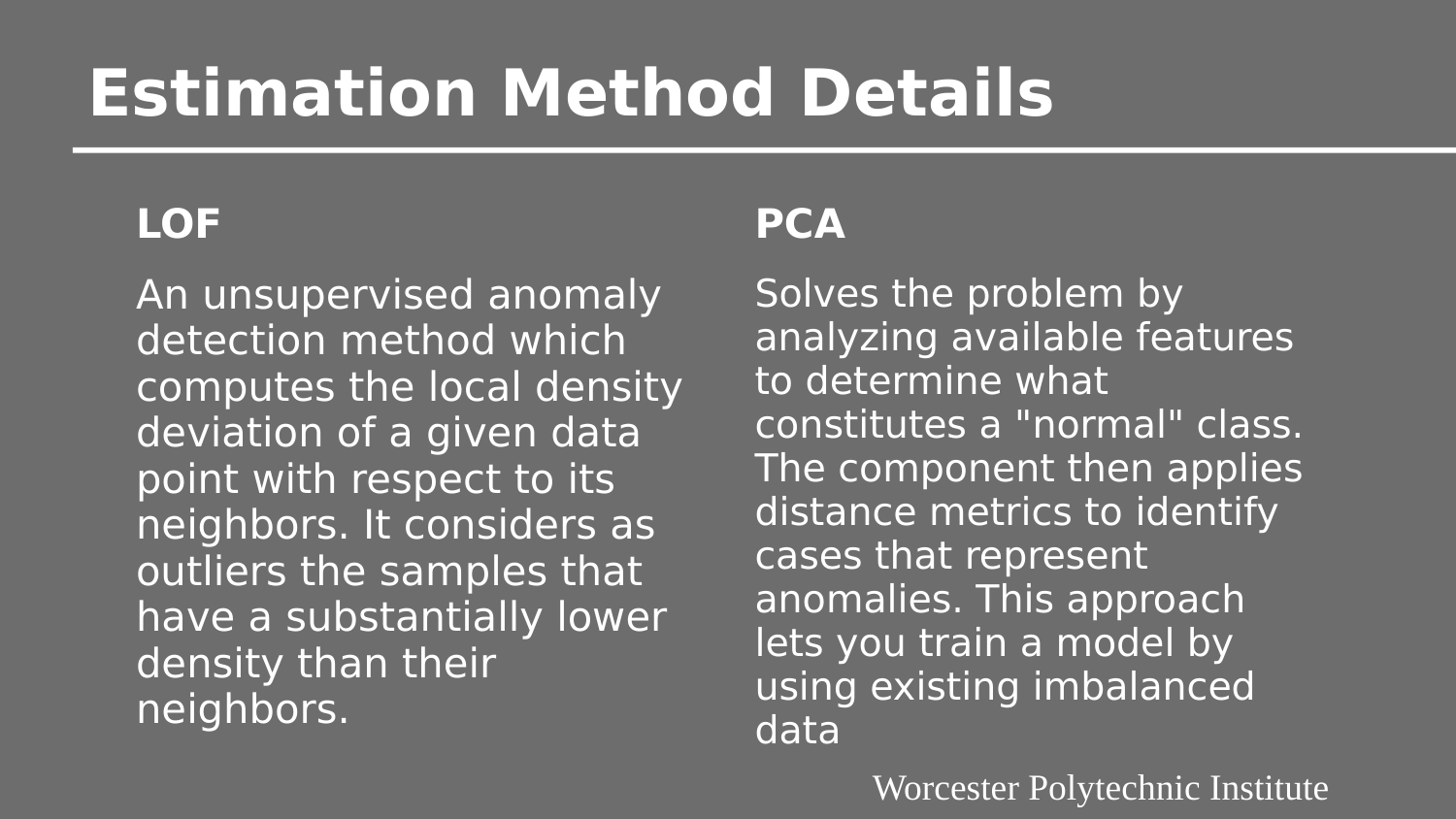

# Estimation Method Details
LOF
PCA
An unsupervised anomaly detection method which computes the local density deviation of a given data point with respect to its neighbors. It considers as outliers the samples that have a substantially lower density than their neighbors.
Solves the problem by analyzing available features to determine what constitutes a "normal" class. The component then applies distance metrics to identify cases that represent anomalies. This approach lets you train a model by using existing imbalanced data